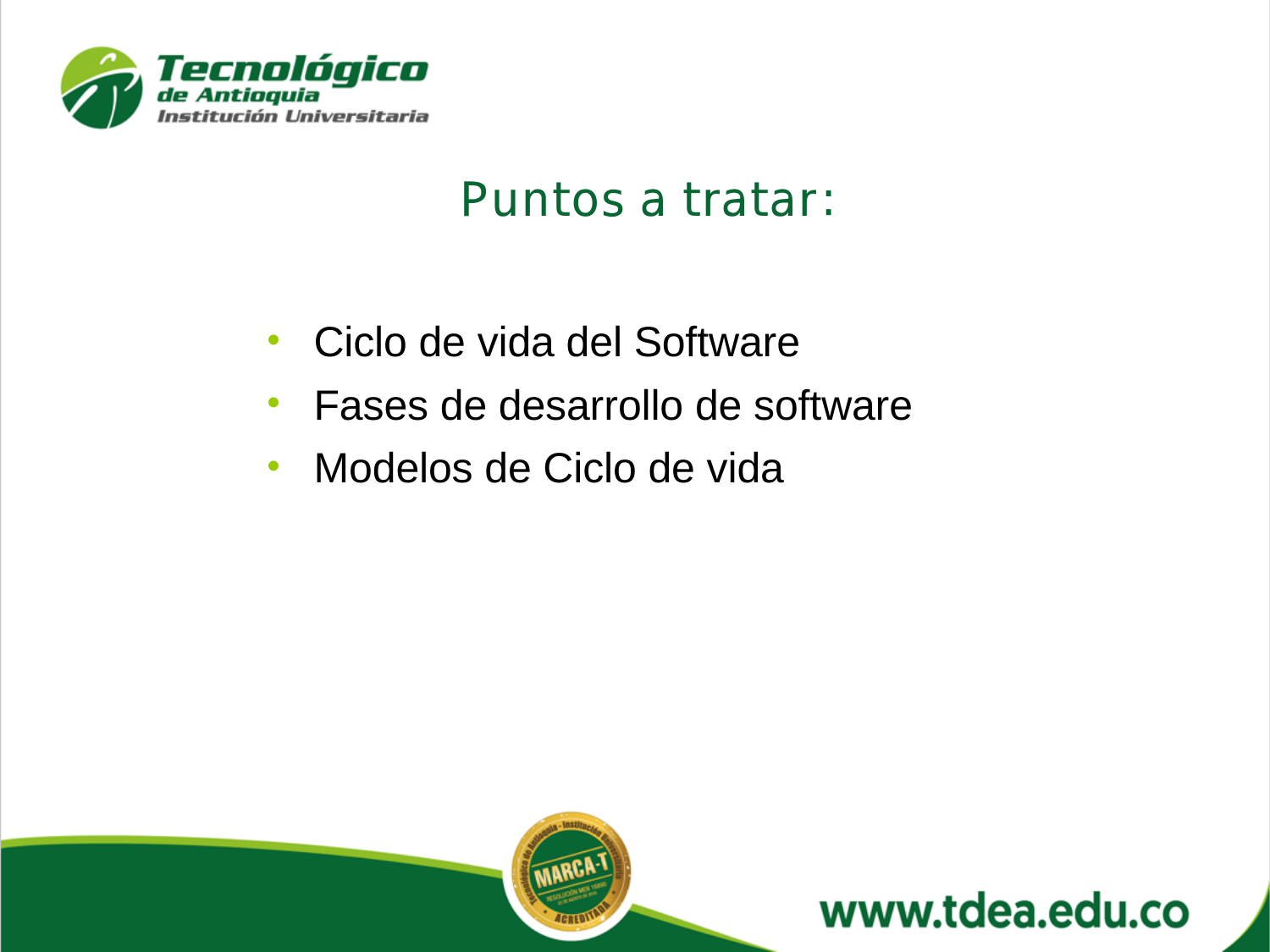

Puntos a tratar:
Ciclo de vida del Software
Fases de desarrollo de software
Modelos de Ciclo de vida